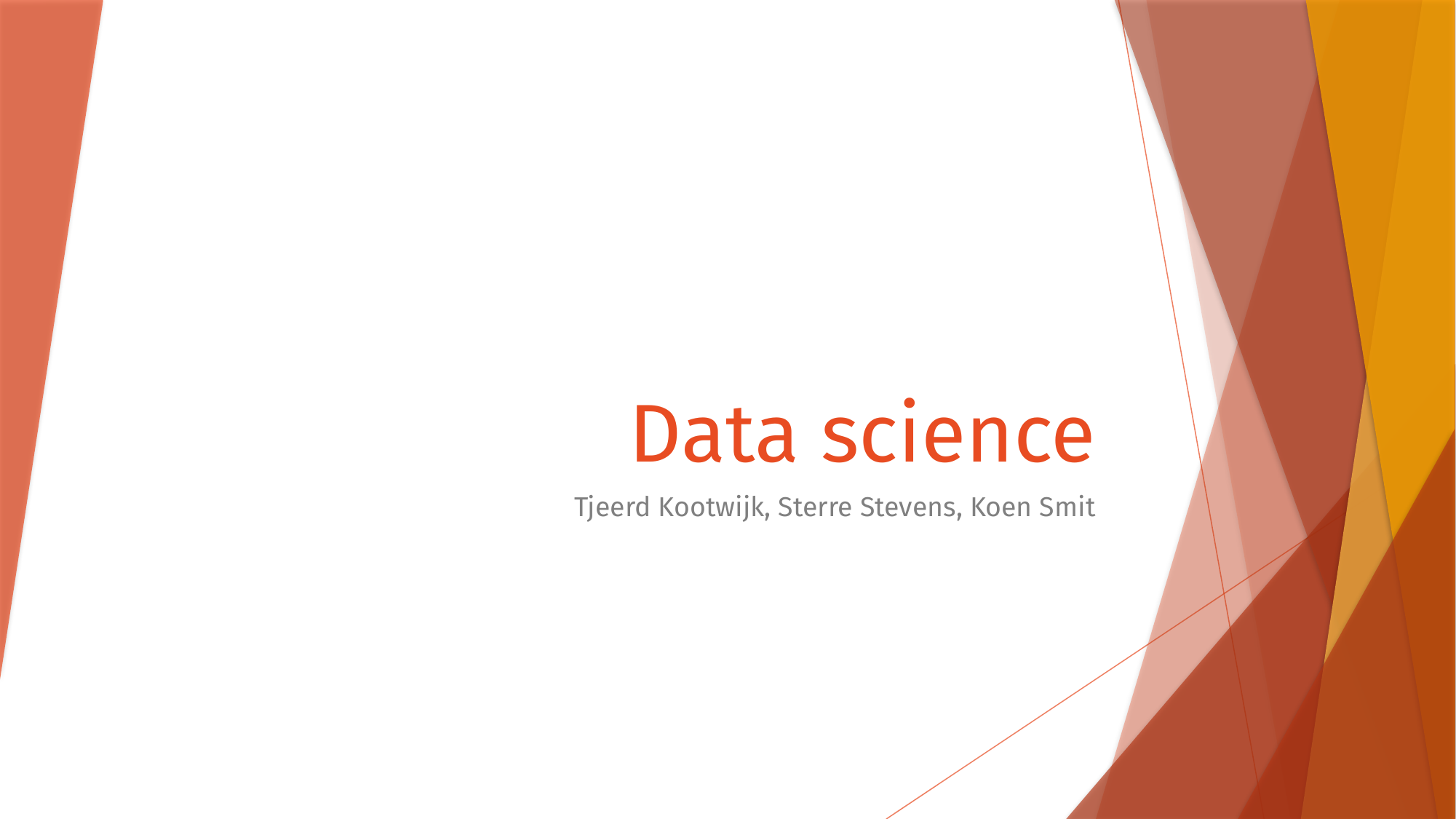

# Data science
Tjeerd Kootwijk, Sterre Stevens, Koen Smit